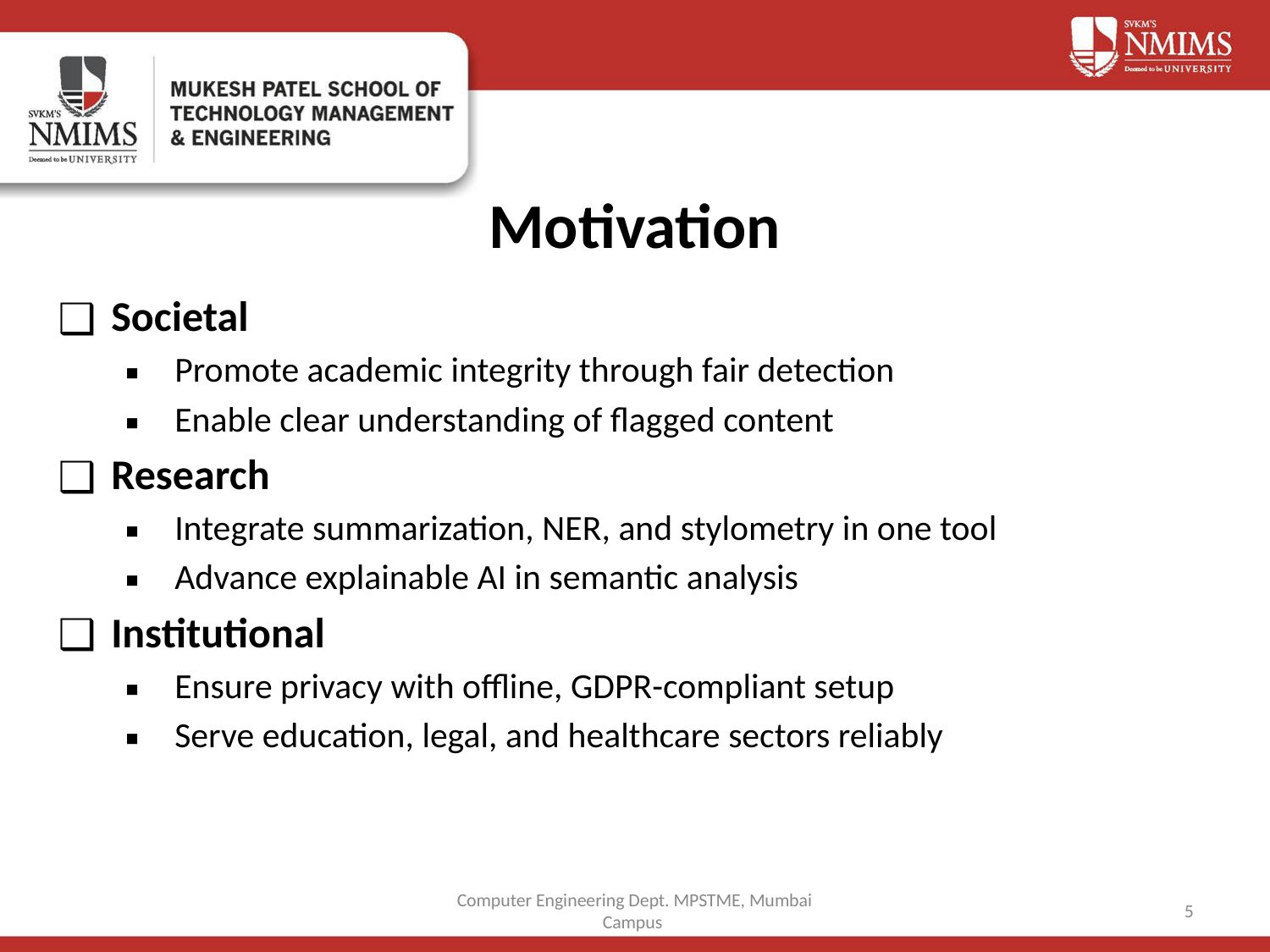

# Motivation
Societal
Promote academic integrity through fair detection
Enable clear understanding of flagged content
Research
Integrate summarization, NER, and stylometry in one tool
Advance explainable AI in semantic analysis
Institutional
Ensure privacy with offline, GDPR-compliant setup
Serve education, legal, and healthcare sectors reliably

Computer Engineering Dept. MPSTME, Mumbai Campus
5